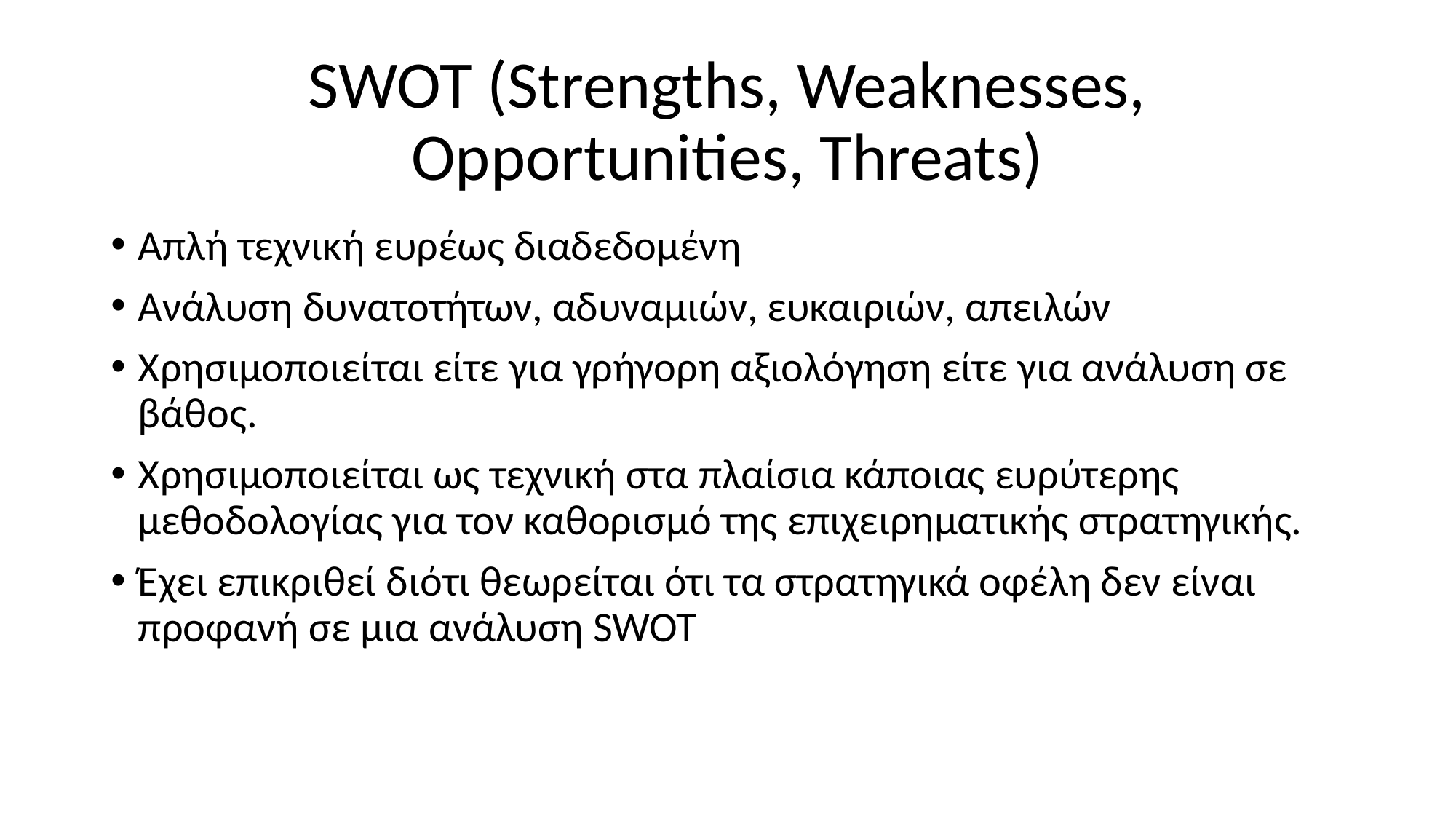

# SWOT (Strengths, Weaknesses, Opportunities, Threats)
Απλή τεχνική ευρέως διαδεδομένη
Ανάλυση δυνατοτήτων, αδυναμιών, ευκαιριών, απειλών
Χρησιμοποιείται είτε για γρήγορη αξιολόγηση είτε για ανάλυση σε βάθος.
Χρησιμοποιείται ως τεχνική στα πλαίσια κάποιας ευρύτερης μεθοδολογίας για τον καθορισμό της επιχειρηματικής στρατηγικής.
Έχει επικριθεί διότι θεωρείται ότι τα στρατηγικά οφέλη δεν είναι προφανή σε μια ανάλυση SWOT